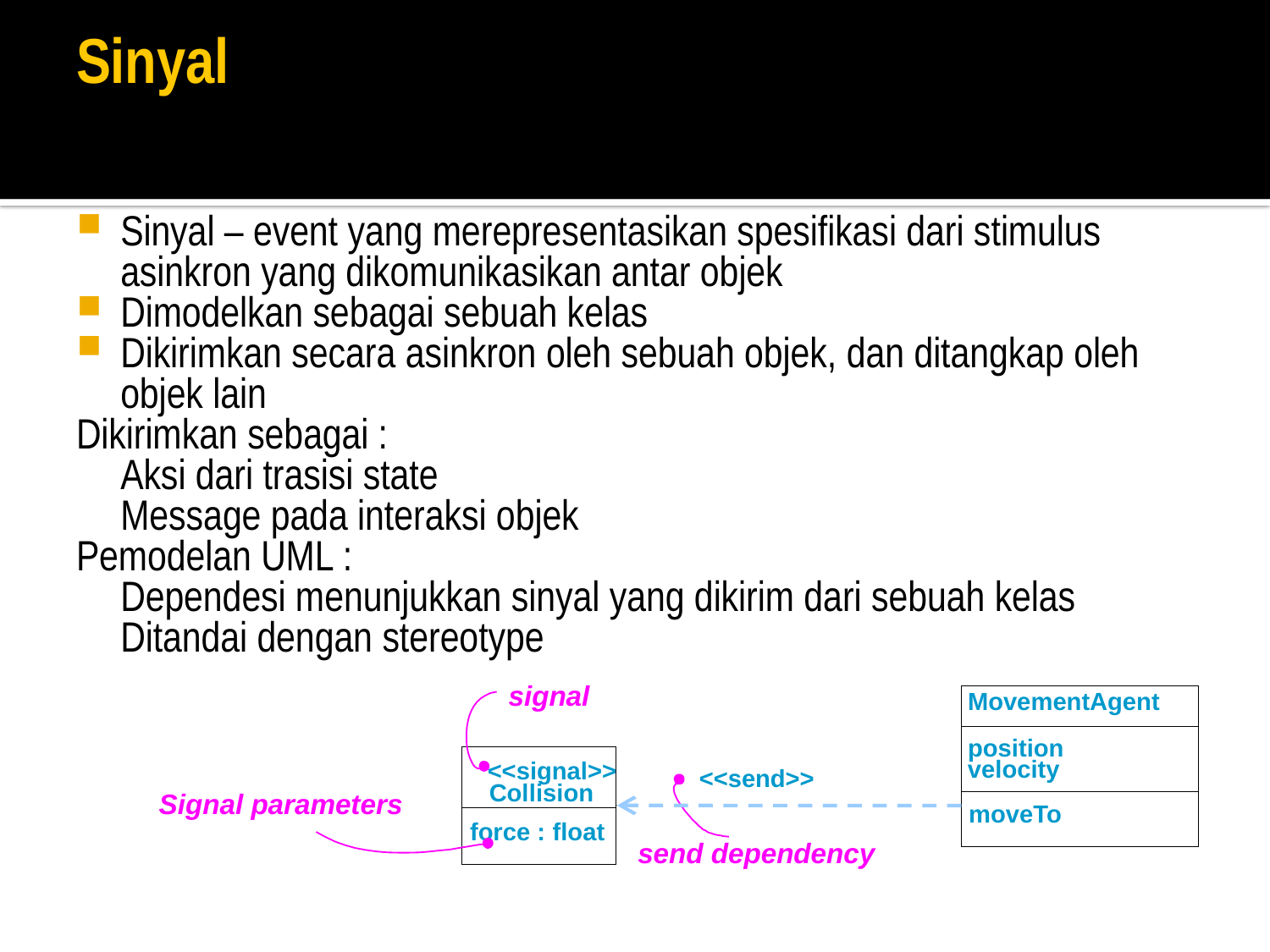

# Sinyal
Sinyal – event yang merepresentasikan spesifikasi dari stimulus asinkron yang dikomunikasikan antar objek
Dimodelkan sebagai sebuah kelas
Dikirimkan secara asinkron oleh sebuah objek, dan ditangkap oleh objek lain
Dikirimkan sebagai :
	Aksi dari trasisi state
 	Message pada interaksi objek
Pemodelan UML :
	Dependesi menunjukkan sinyal yang dikirim dari sebuah kelas
	Ditandai dengan stereotype

signal

MovementAgent

position

velocity
<<signal>>

<<send>>

Collision

Signal parameters

moveTo

force : float

send dependency